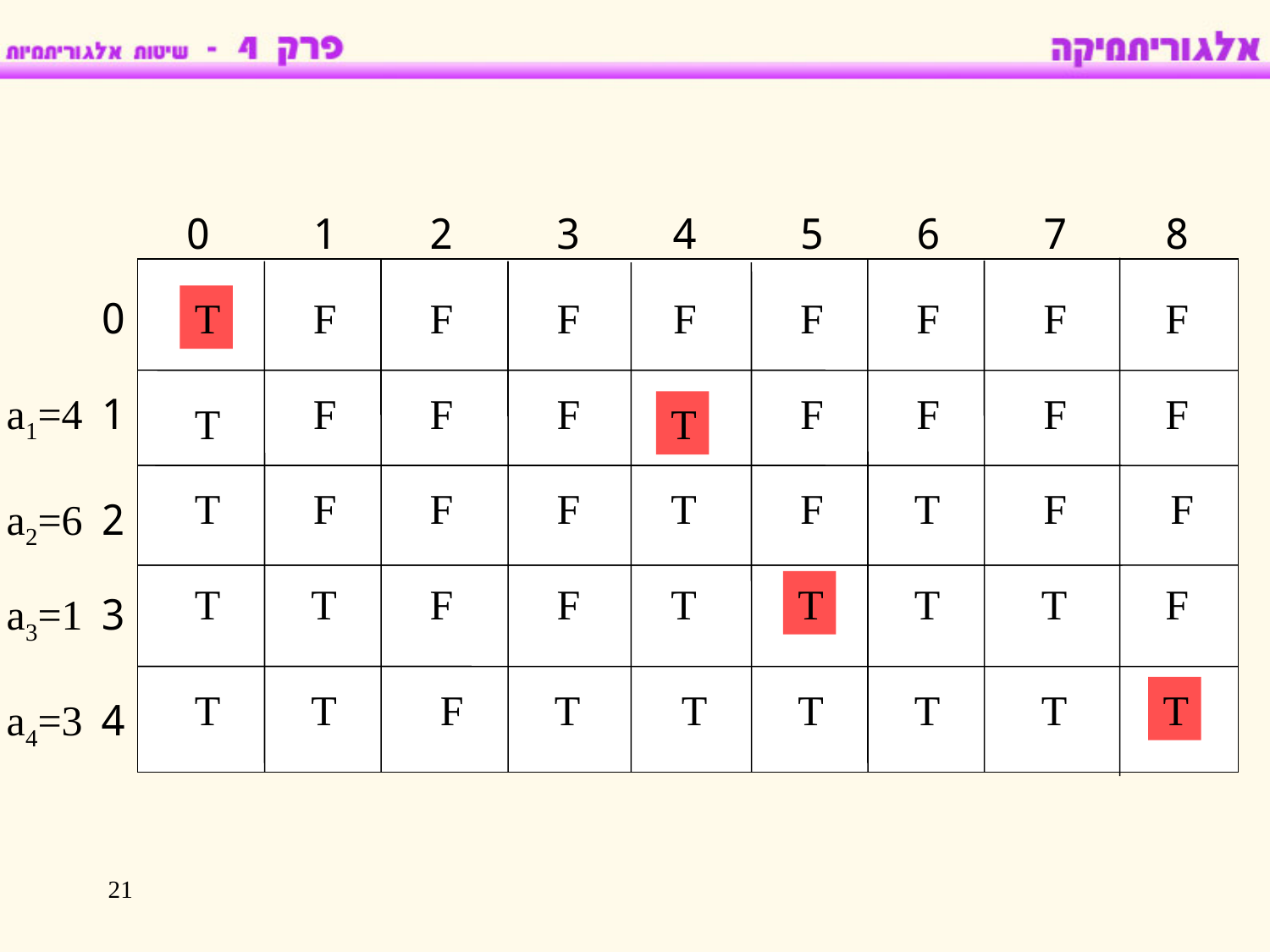

0
1
2
3
4
5
6
7
8

0

1

2

3

4
T
T
F
F
F
F
F
F
F
F
a1=4
a2=6
a3=1
a4=3
F
F
F
T
F
F
F
F
T
T
T
F
F
F
T
F
T
F
F
T
T
F
F
T
T
T
T
T
F
T
T
F
T
T
T
T
T
T
T
21